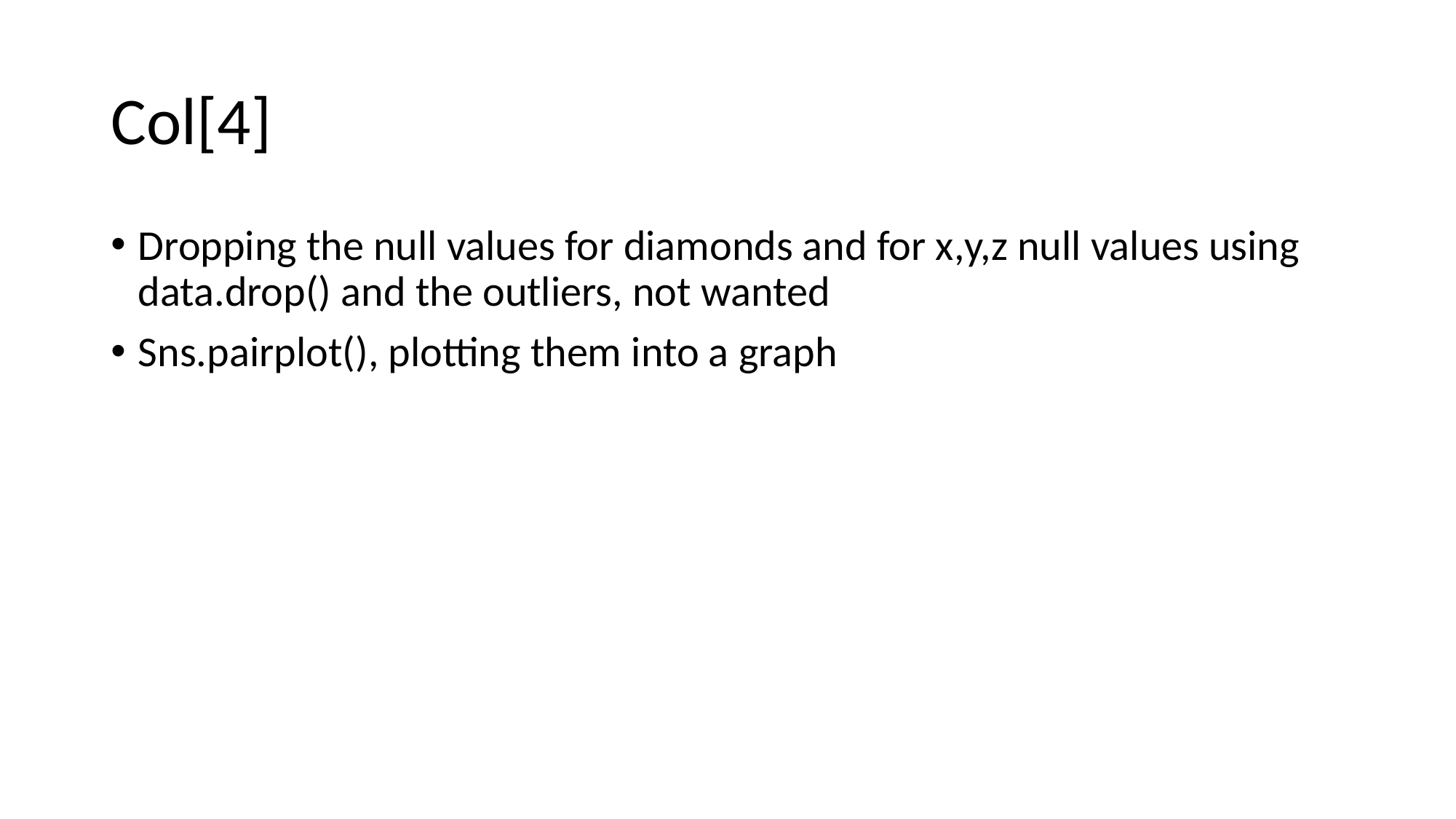

# Col[4]
Dropping the null values for diamonds and for x,y,z null values using data.drop() and the outliers, not wanted
Sns.pairplot(), plotting them into a graph